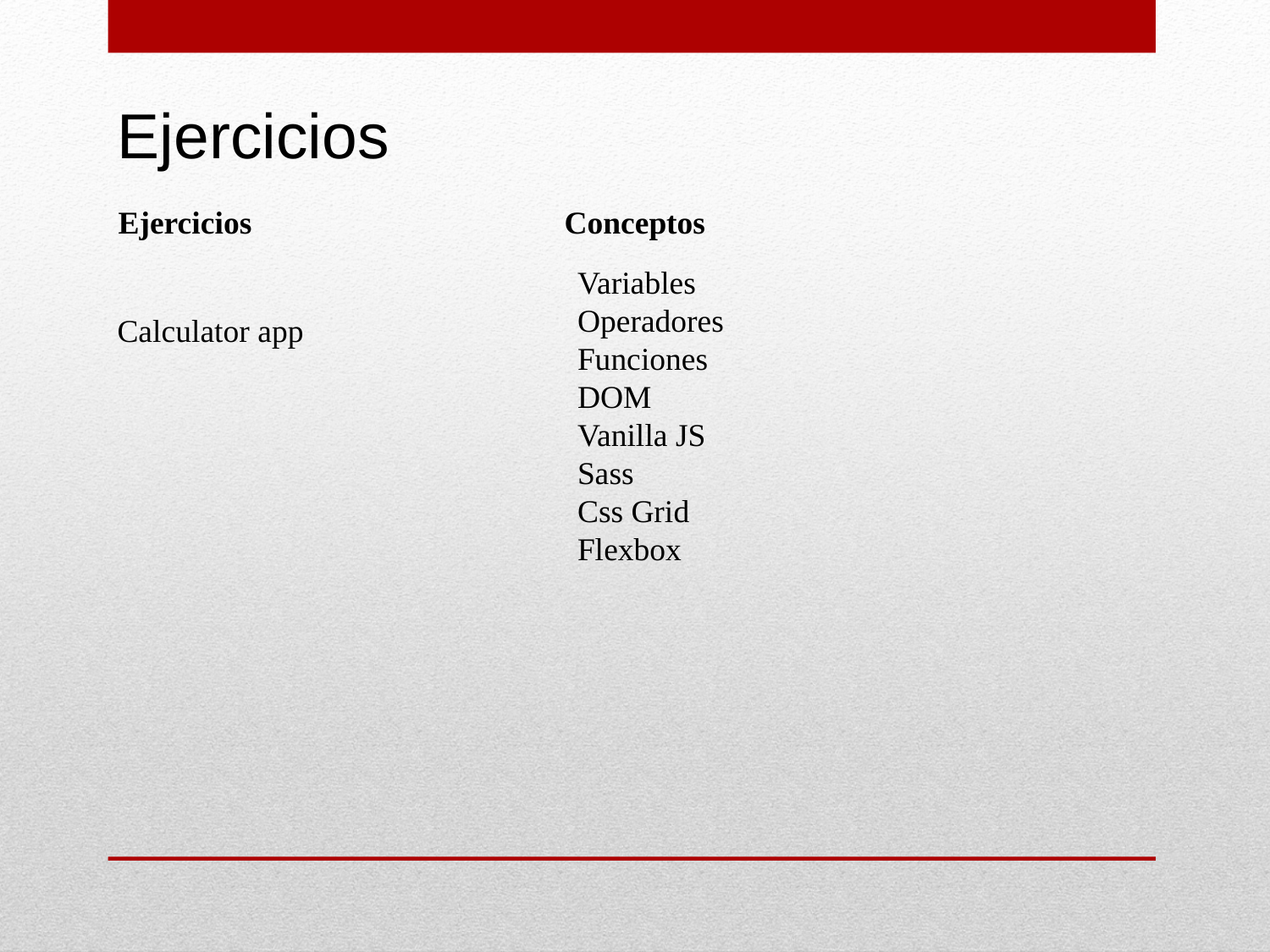

Ejercicios
Ejercicios
Conceptos
Variables
Operadores
Funciones
DOM
Vanilla JS
Sass
Css Grid
Flexbox

Calculator app